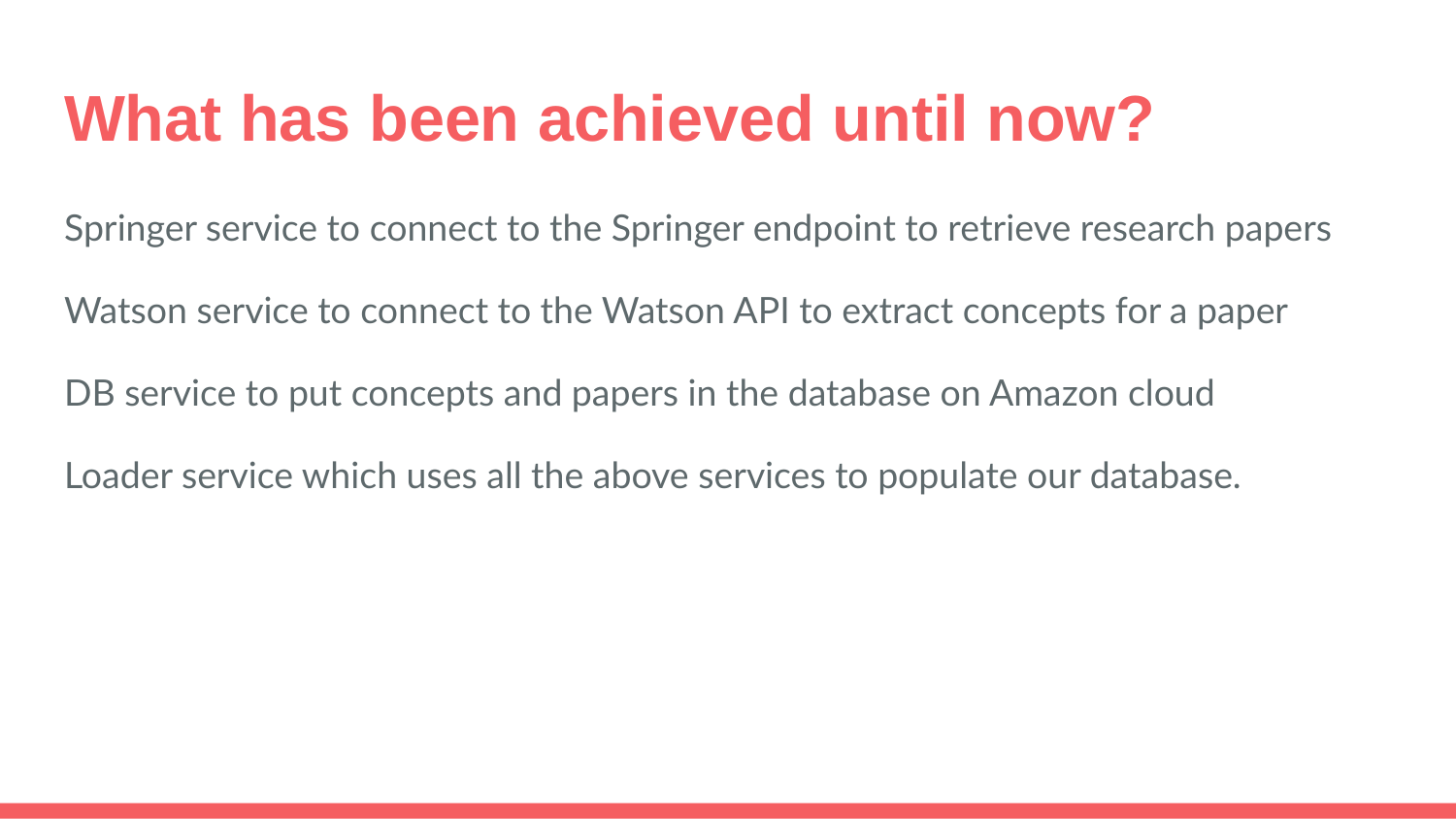

# What has been achieved until now?
Springer service to connect to the Springer endpoint to retrieve research papers
Watson service to connect to the Watson API to extract concepts for a paper
DB service to put concepts and papers in the database on Amazon cloud
Loader service which uses all the above services to populate our database.